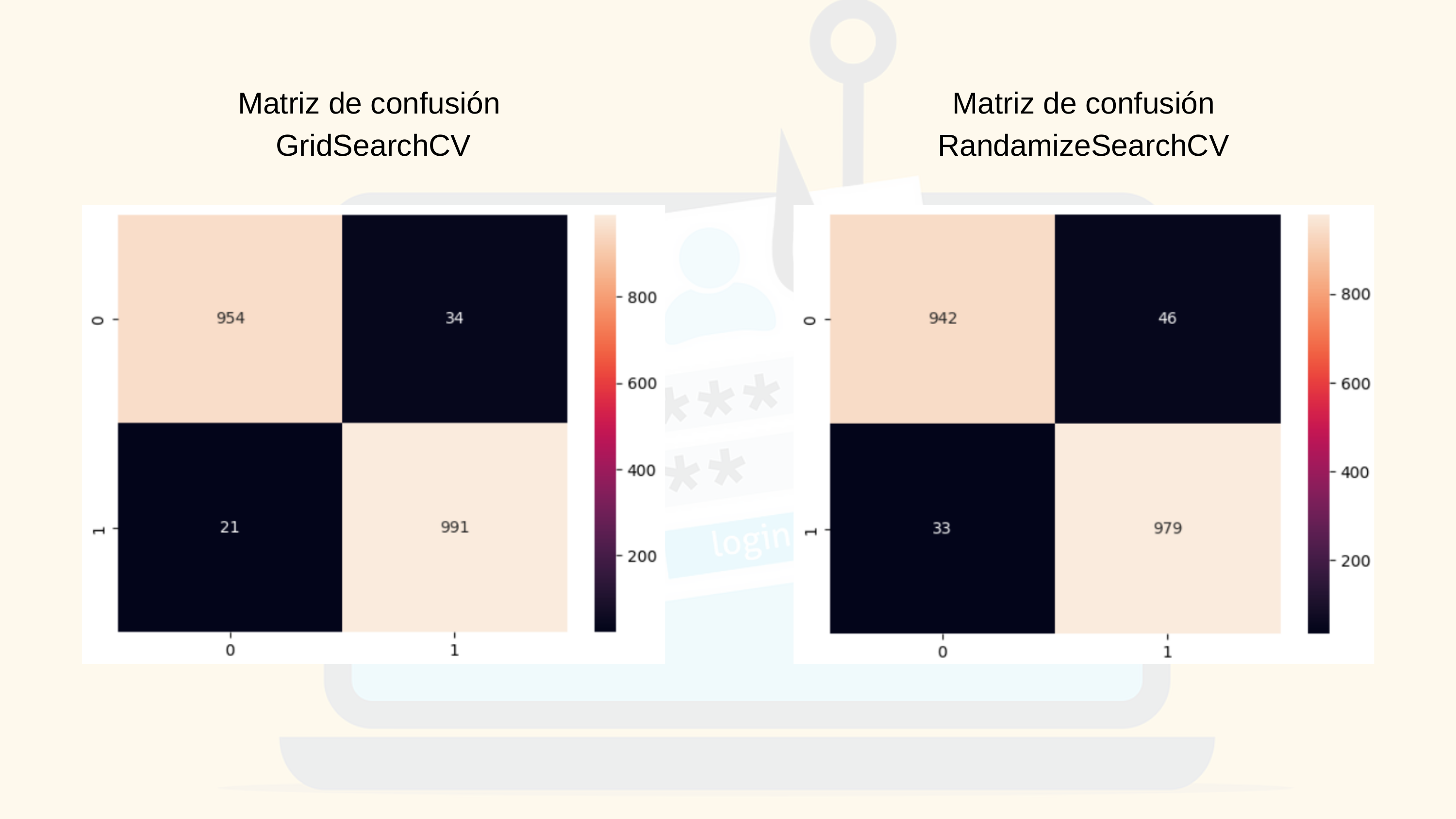

Matriz de confusión
GridSearchCV
Matriz de confusión
RandamizeSearchCV